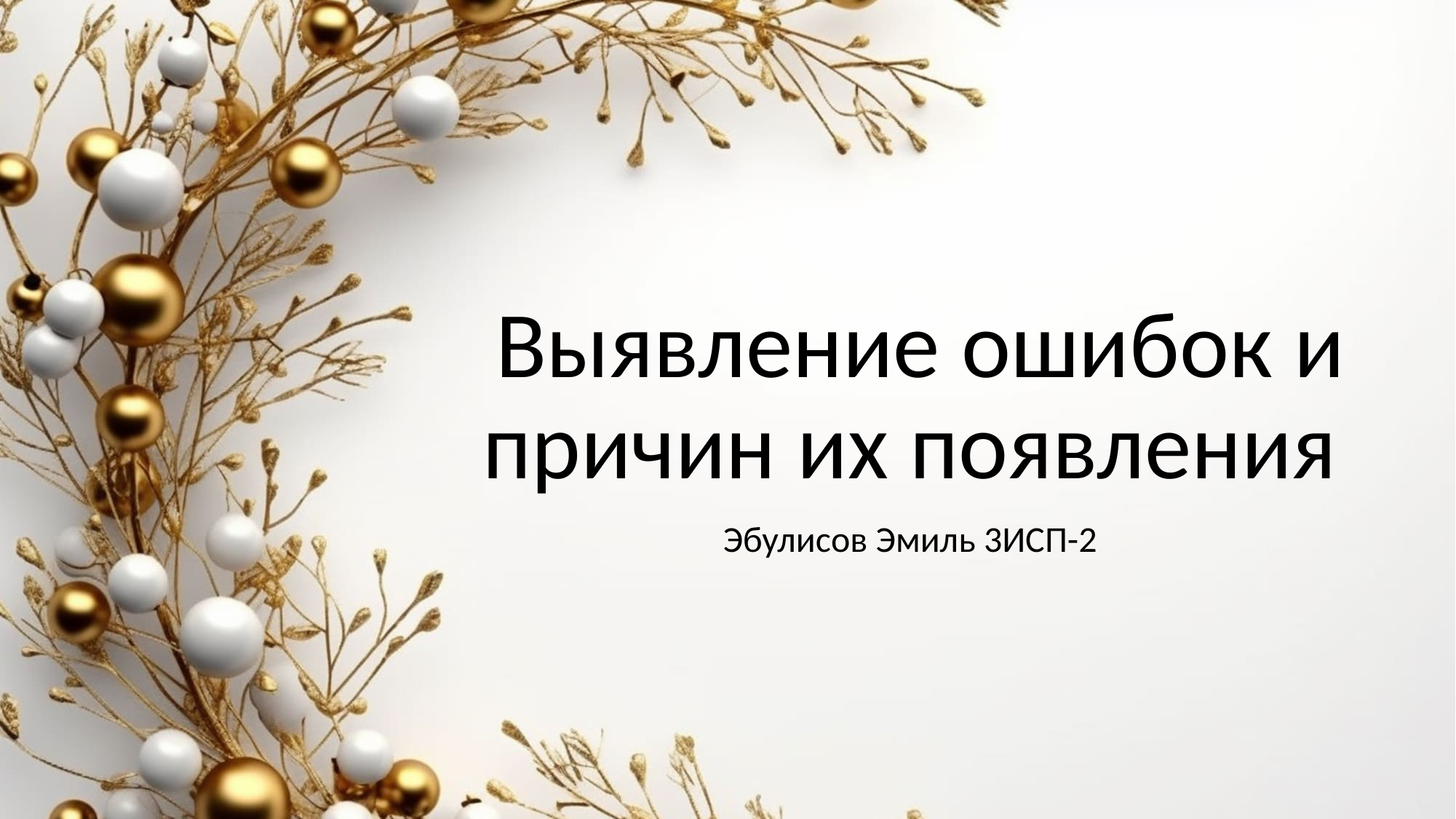

# Выявление ошибок и причин их появления
Эбулисов Эмиль 3ИСП-2